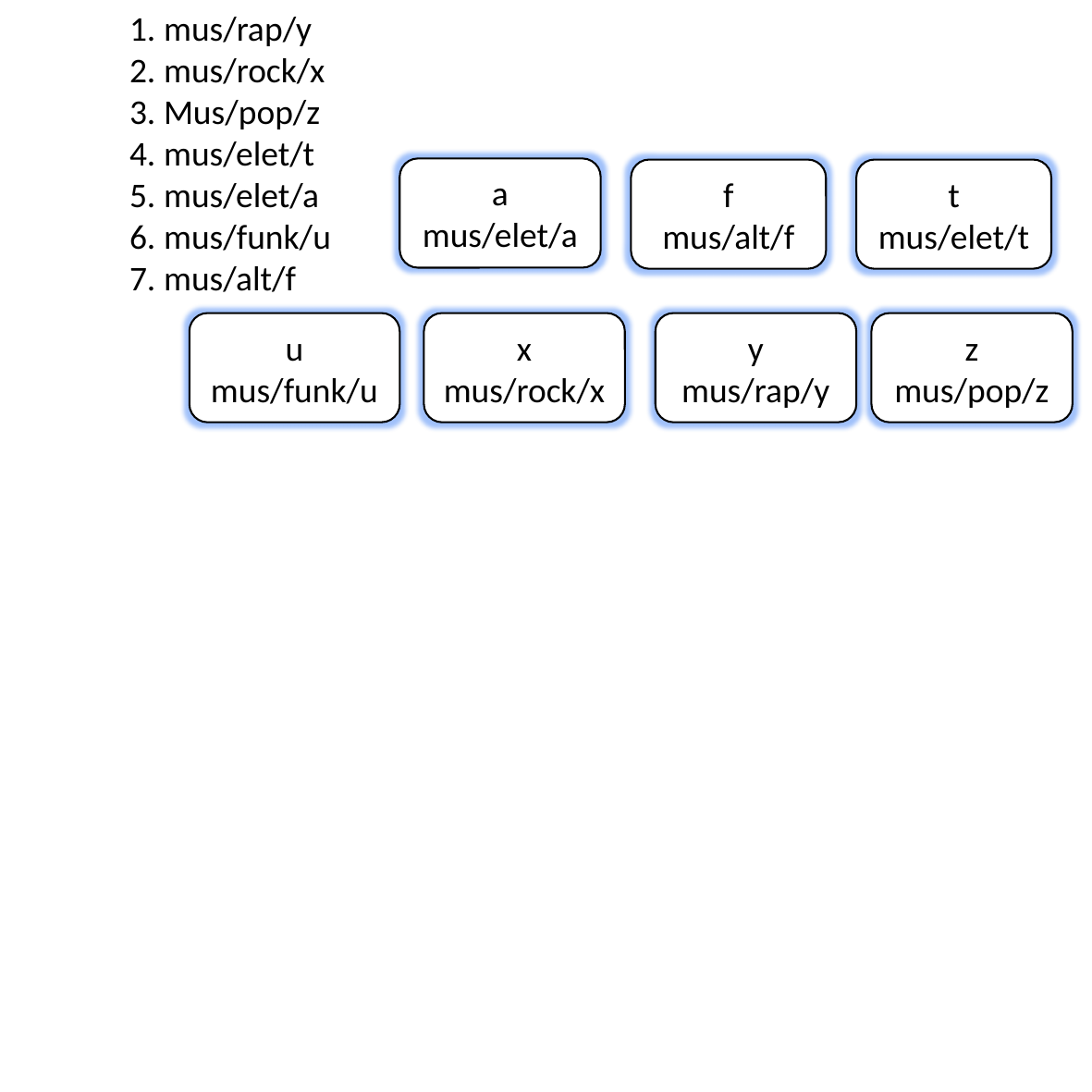

1. mus/rap/y
2. mus/rock/x
3. Mus/pop/z
4. mus/elet/t
5. mus/elet/a
6. mus/funk/u
7. mus/alt/f
a
mus/elet/a
f
mus/alt/f
t
mus/elet/t
u
mus/funk/u
x
mus/rock/x
y
mus/rap/y
z
mus/pop/z